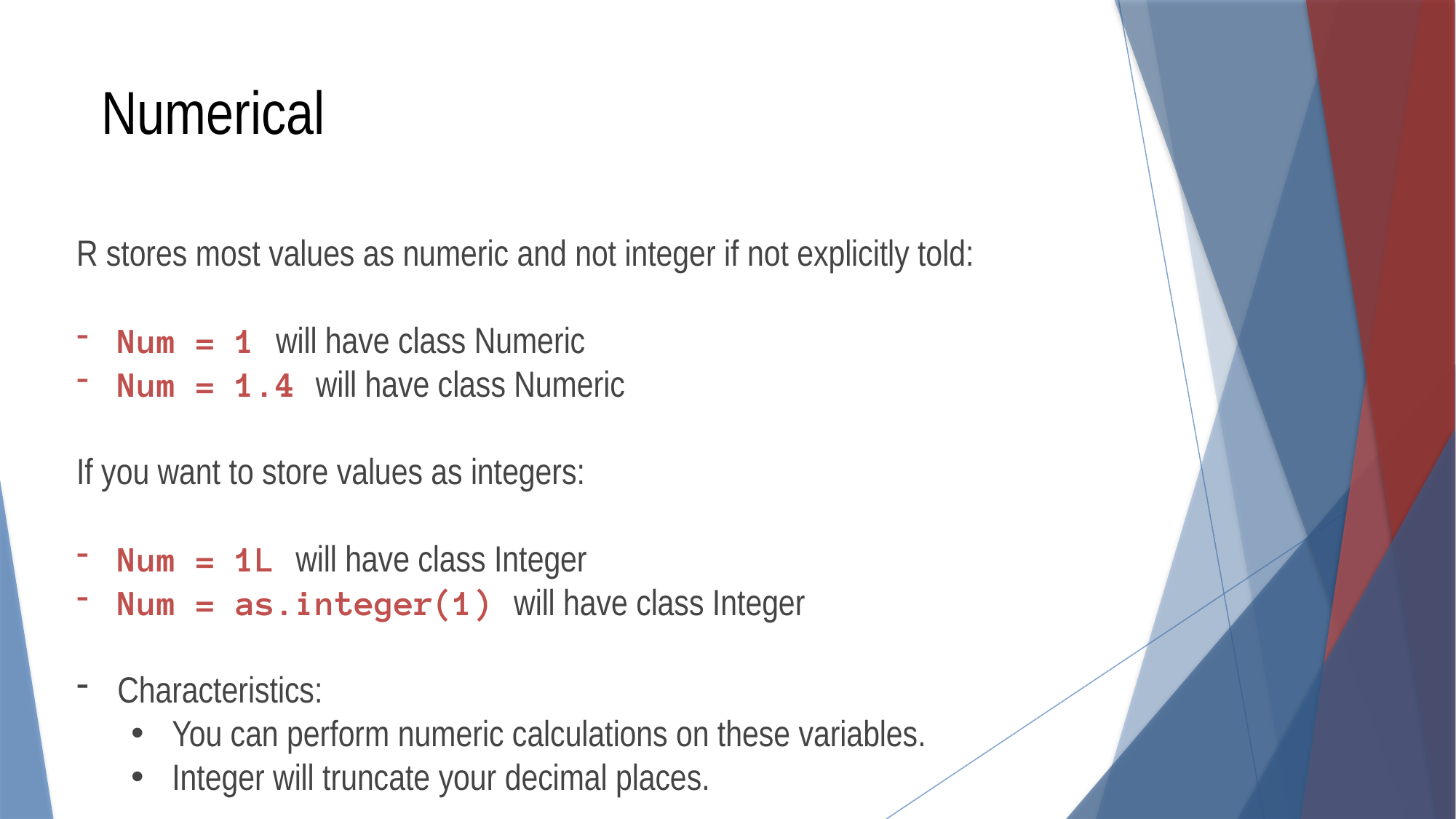

Numerical
R stores most values as numeric and not integer if not explicitly told:

Num = 1 will have class Numeric
Num = 1.4 will have class Numeric

If you want to store values as integers:

Num = 1L will have class Integer
Num = as.integer(1) will have class Integer

Characteristics:
You can perform numeric calculations on these variables.
Integer will truncate your decimal places.